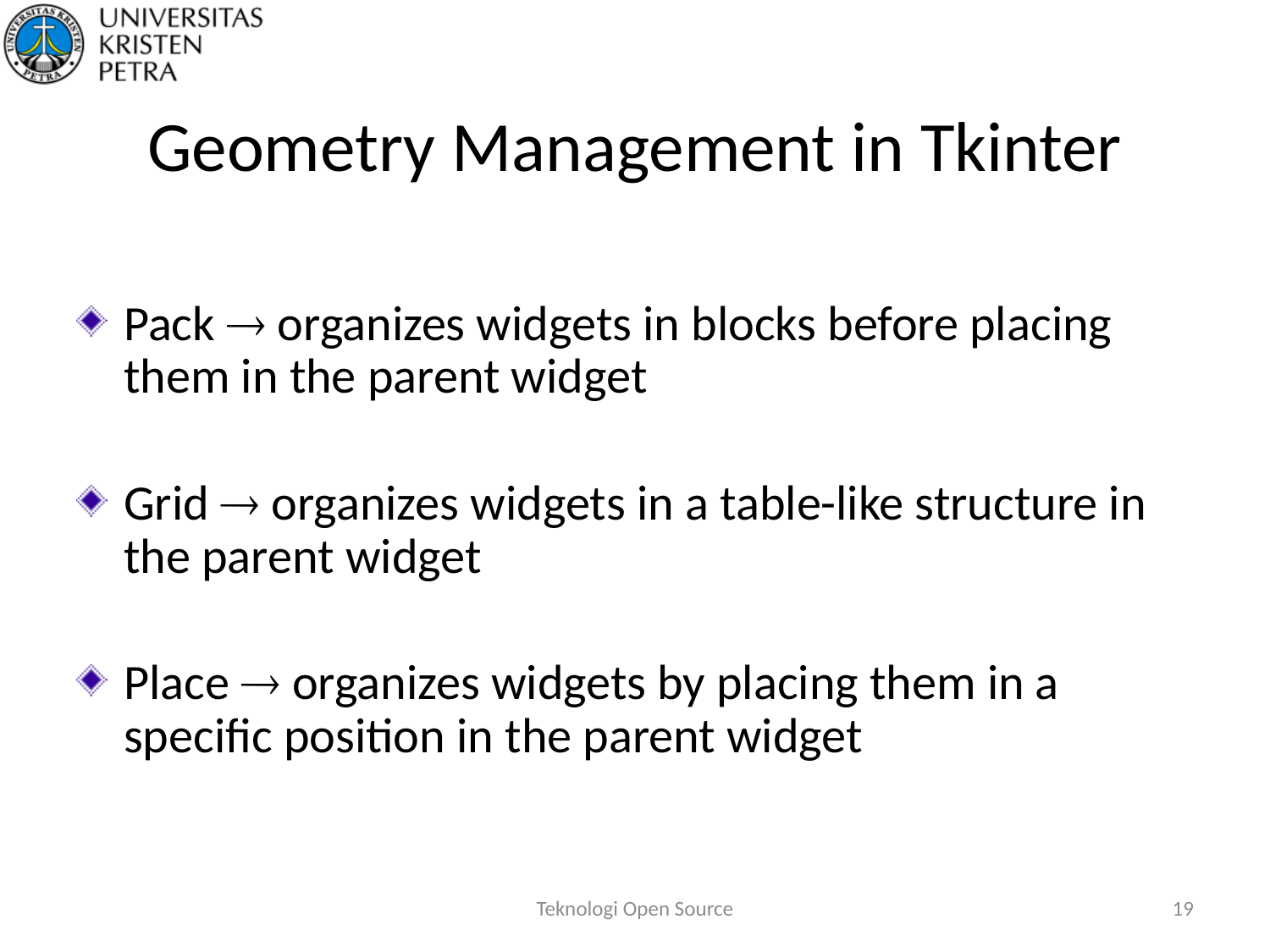

# Geometry Management in Tkinter

Pack → organizes widgets in blocks before placing them in the parent widget

Grid → organizes widgets in a table-like structure in the parent widget

Place → organizes widgets by placing them in a specific position in the parent widget
Teknologi Open Source
19